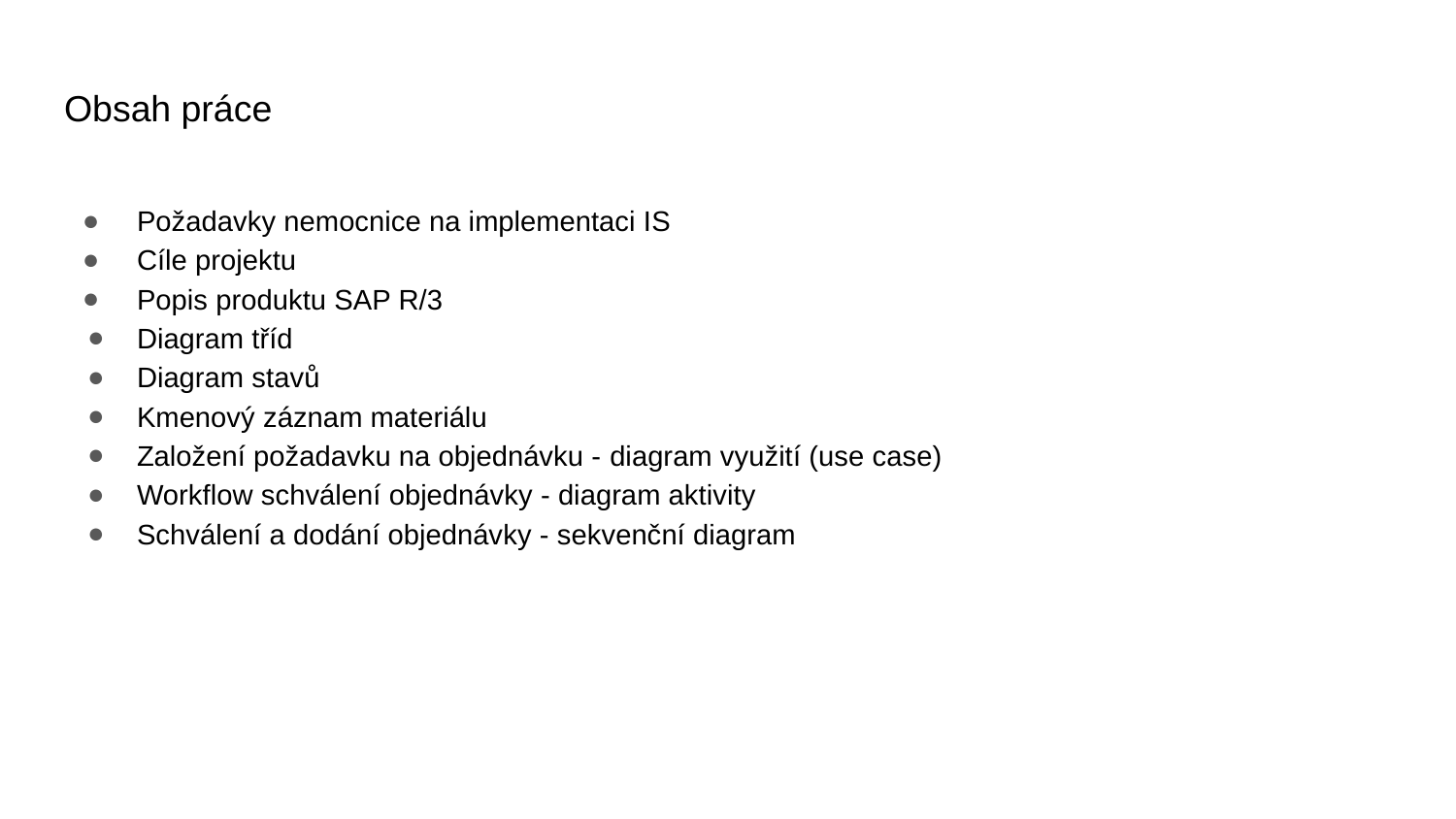

# Obsah práce
Požadavky nemocnice na implementaci IS
Cíle projektu
Popis produktu SAP R/3
Diagram tříd
Diagram stavů
Kmenový záznam materiálu
Založení požadavku na objednávku - diagram využití (use case)
Workflow schválení objednávky - diagram aktivity
Schválení a dodání objednávky - sekvenční diagram